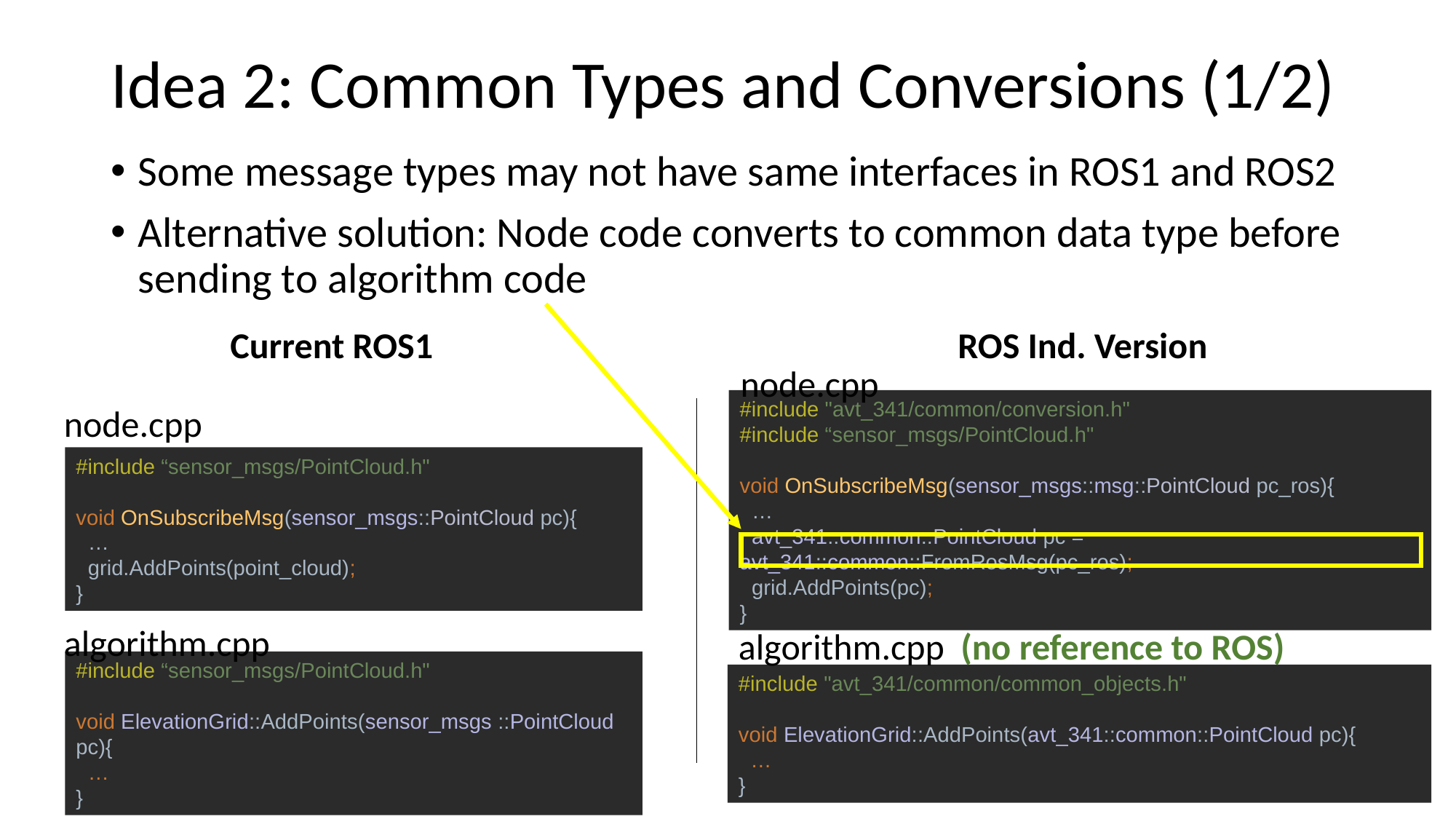

# Idea 2: Common Types and Conversions (1/2)
Some message types may not have same interfaces in ROS1 and ROS2
Alternative solution: Node code converts to common data type before sending to algorithm code
Current ROS1
ROS Ind. Version
node.cpp
node.cpp
#include "avt_341/common/conversion.h"
#include “sensor_msgs/PointCloud.h"

void OnSubscribeMsg(sensor_msgs::msg::PointCloud pc_ros){
  …
  avt_341::common::PointCloud pc = avt_341::common::FromRosMsg(pc_ros);
  grid.AddPoints(pc);
}
#include “sensor_msgs/PointCloud.h"

void OnSubscribeMsg(sensor_msgs::PointCloud pc){
  …
  grid.AddPoints(point_cloud);
}

algorithm.cpp
algorithm.cpp  (no reference to ROS)
#include “sensor_msgs/PointCloud.h"

void ElevationGrid::AddPoints(sensor_msgs ::PointCloud pc){
  …
}
#include "avt_341/common/common_objects.h"

void ElevationGrid::AddPoints(avt_341::common::PointCloud pc){
  …
}